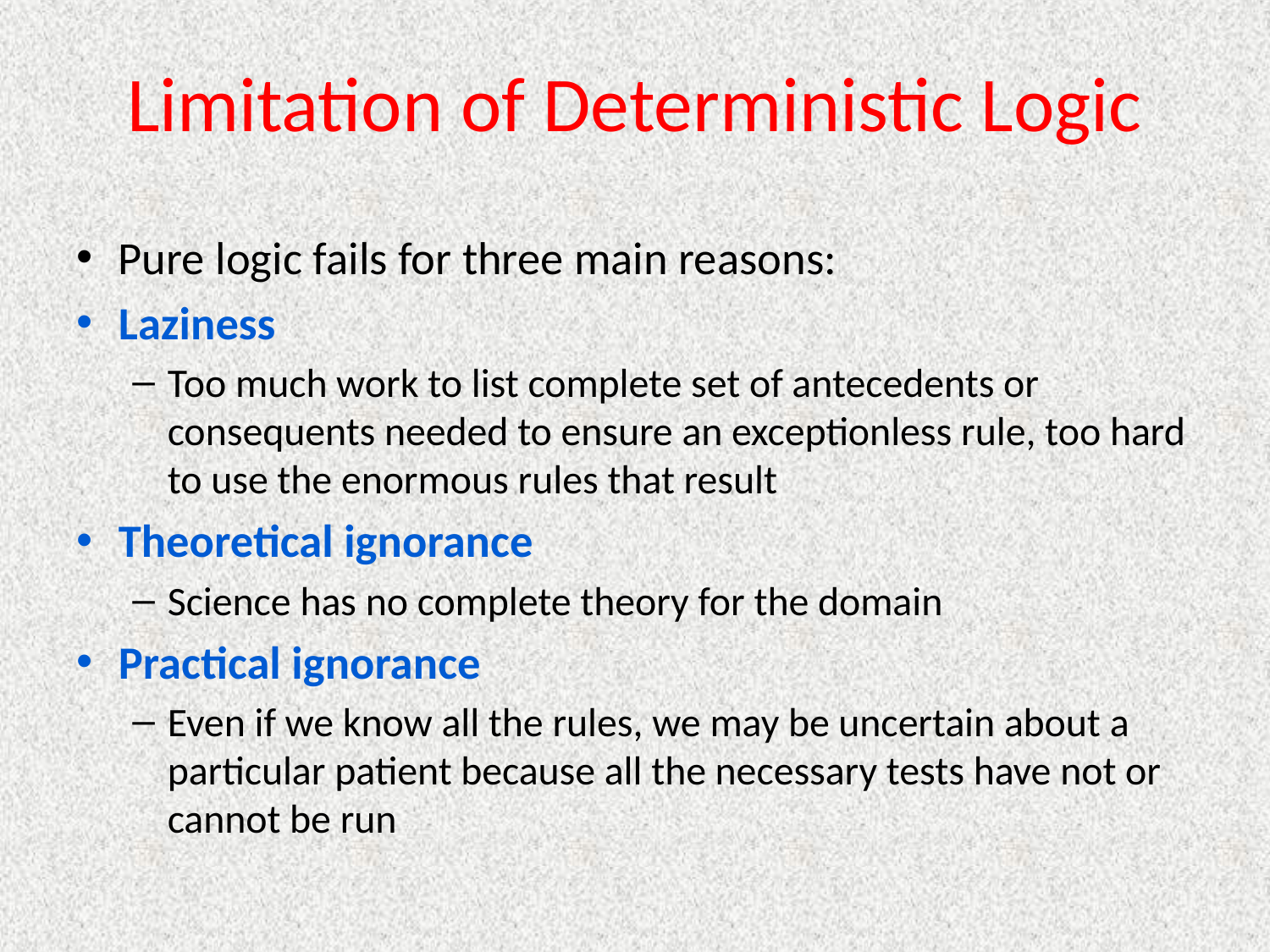

# Limitation of Deterministic Logic
Pure logic fails for three main reasons:
Laziness
Too much work to list complete set of antecedents or consequents needed to ensure an exceptionless rule, too hard to use the enormous rules that result
Theoretical ignorance
Science has no complete theory for the domain
Practical ignorance
Even if we know all the rules, we may be uncertain about a particular patient because all the necessary tests have not or cannot be run